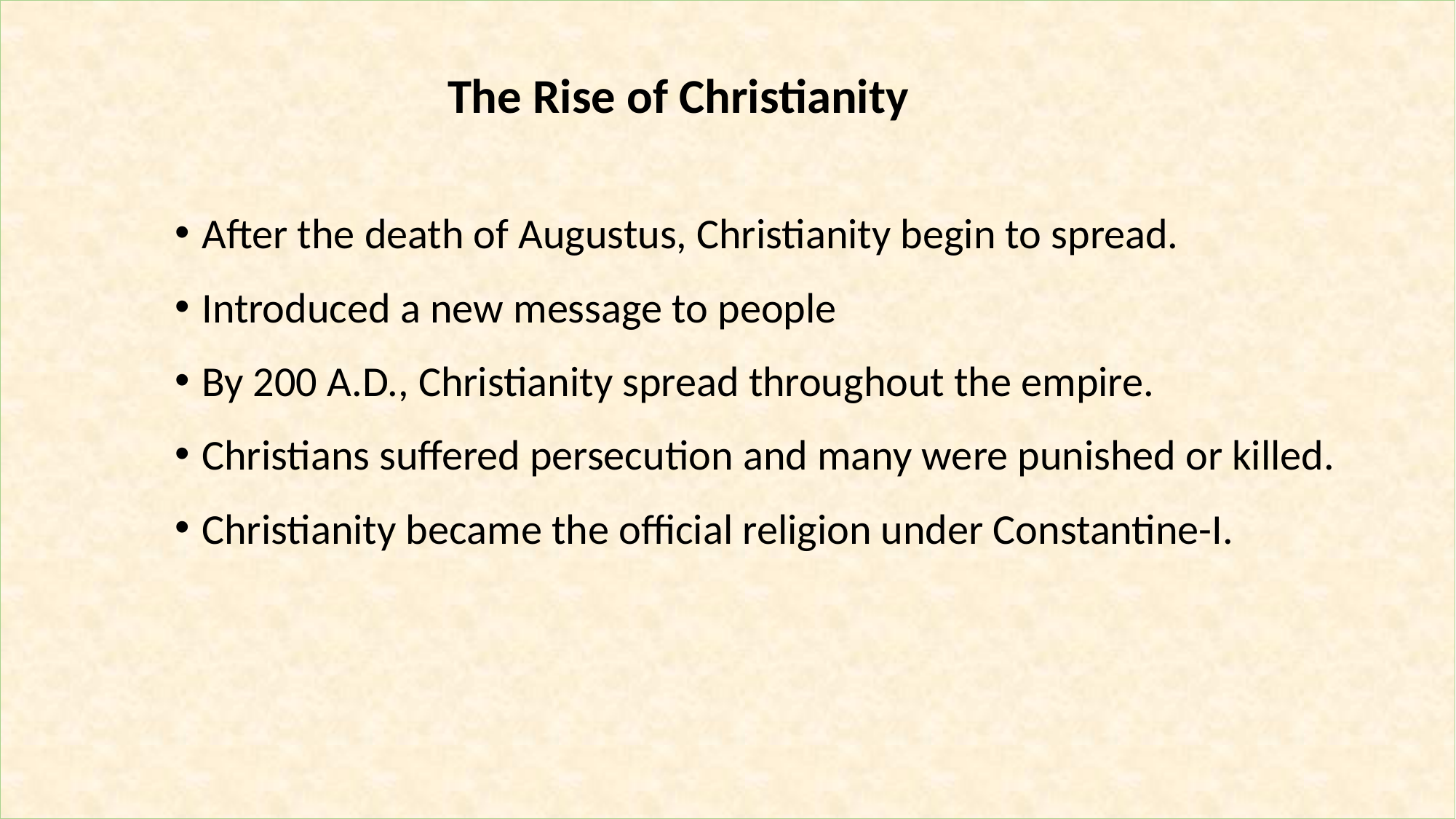

The Rise of Christianity

After the death of Augustus, Christianity begin to spread.
Introduced a new message to people
By 200 A.D., Christianity spread throughout the empire.
Christians suffered persecution and many were punished or killed.
Christianity became the official religion under Constantine-I.